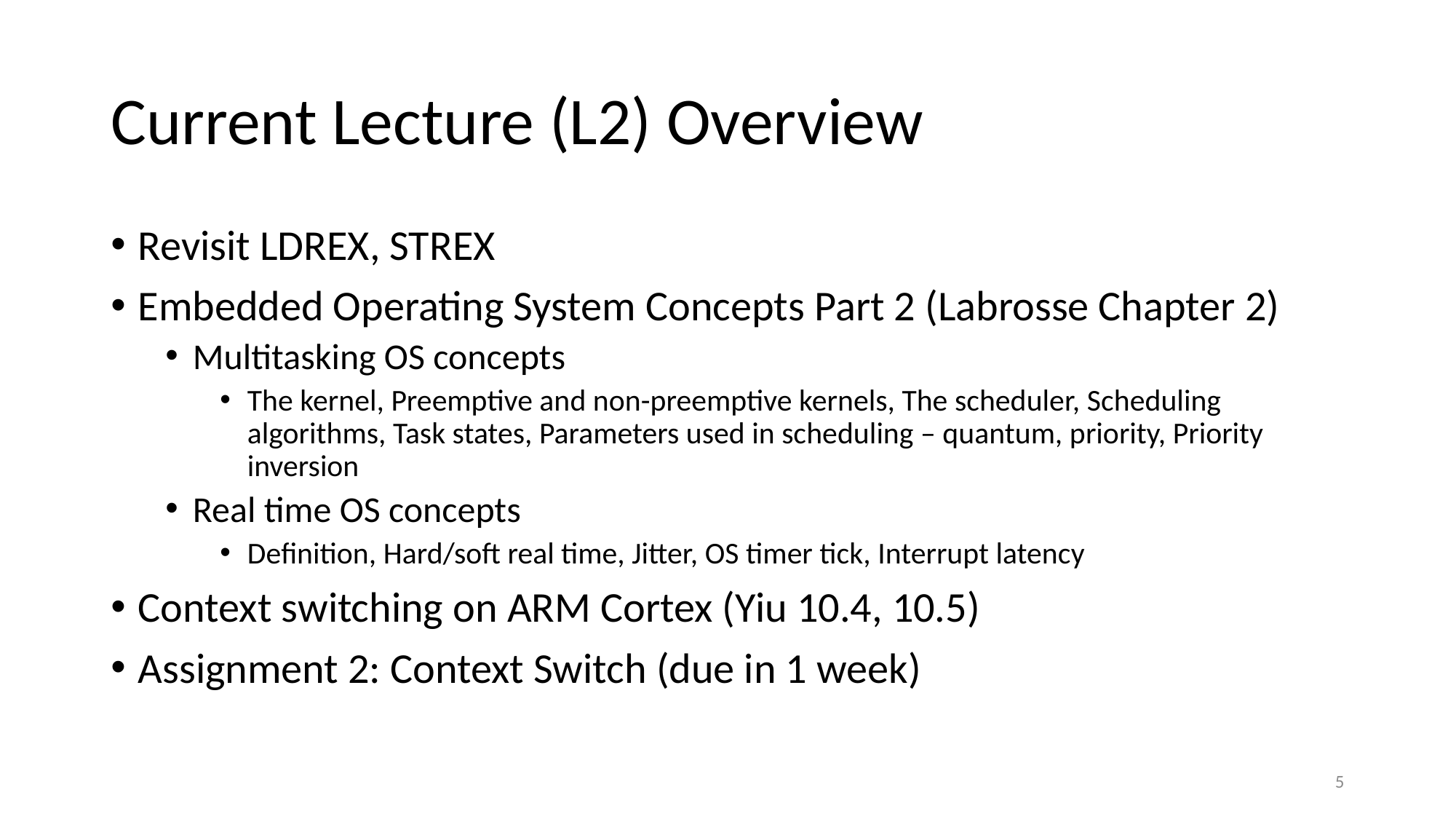

# Current Lecture (L2) Overview
Revisit LDREX, STREX
Embedded Operating System Concepts Part 2 (Labrosse Chapter 2)
Multitasking OS concepts
The kernel, Preemptive and non-preemptive kernels, The scheduler, Scheduling algorithms, Task states, Parameters used in scheduling – quantum, priority, Priority inversion
Real time OS concepts
Definition, Hard/soft real time, Jitter, OS timer tick, Interrupt latency
Context switching on ARM Cortex (Yiu 10.4, 10.5)
Assignment 2: Context Switch (due in 1 week)
5